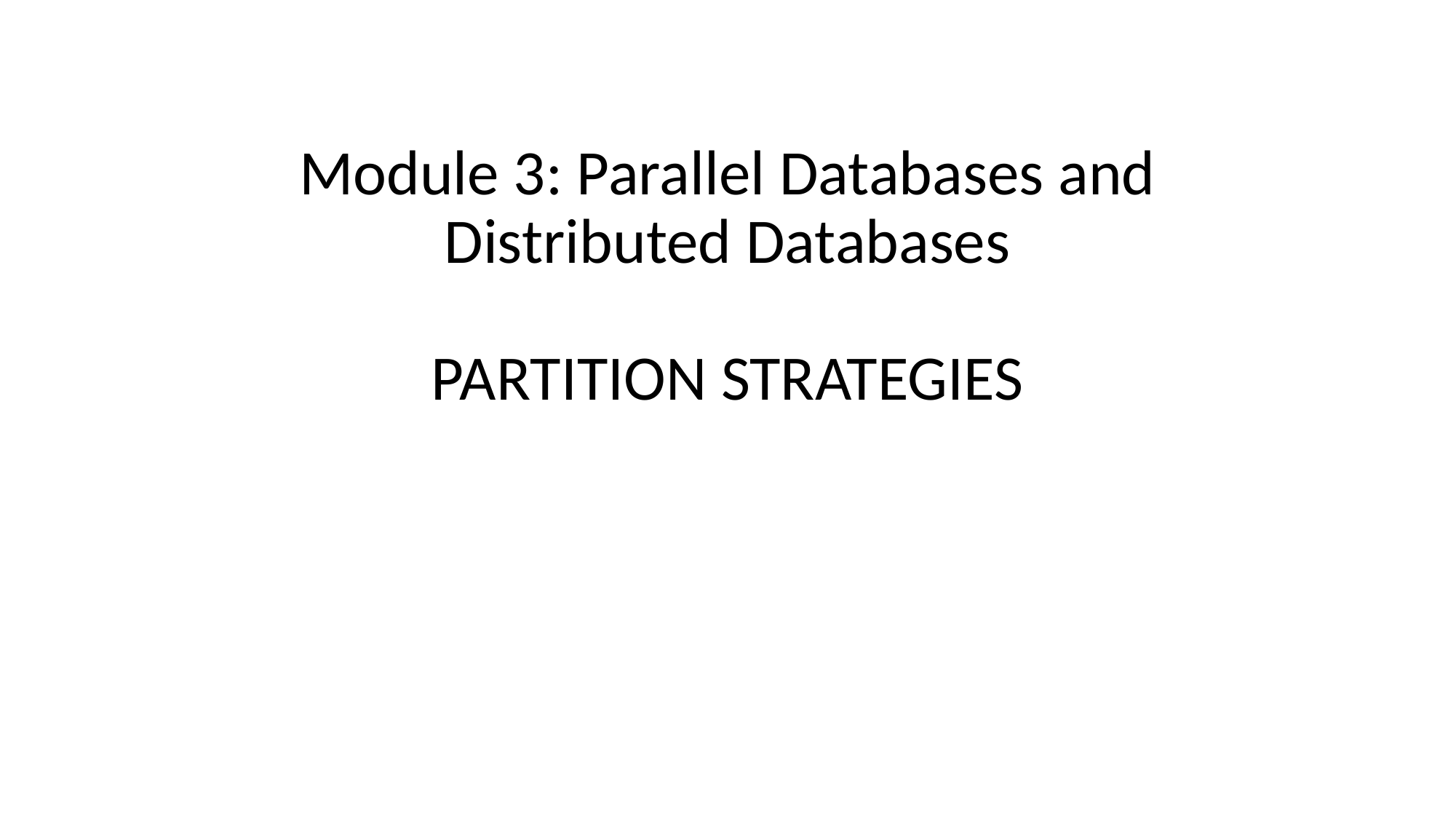

# Module 3: Parallel Databases and Distributed Databases PARTITION STRATEGIES